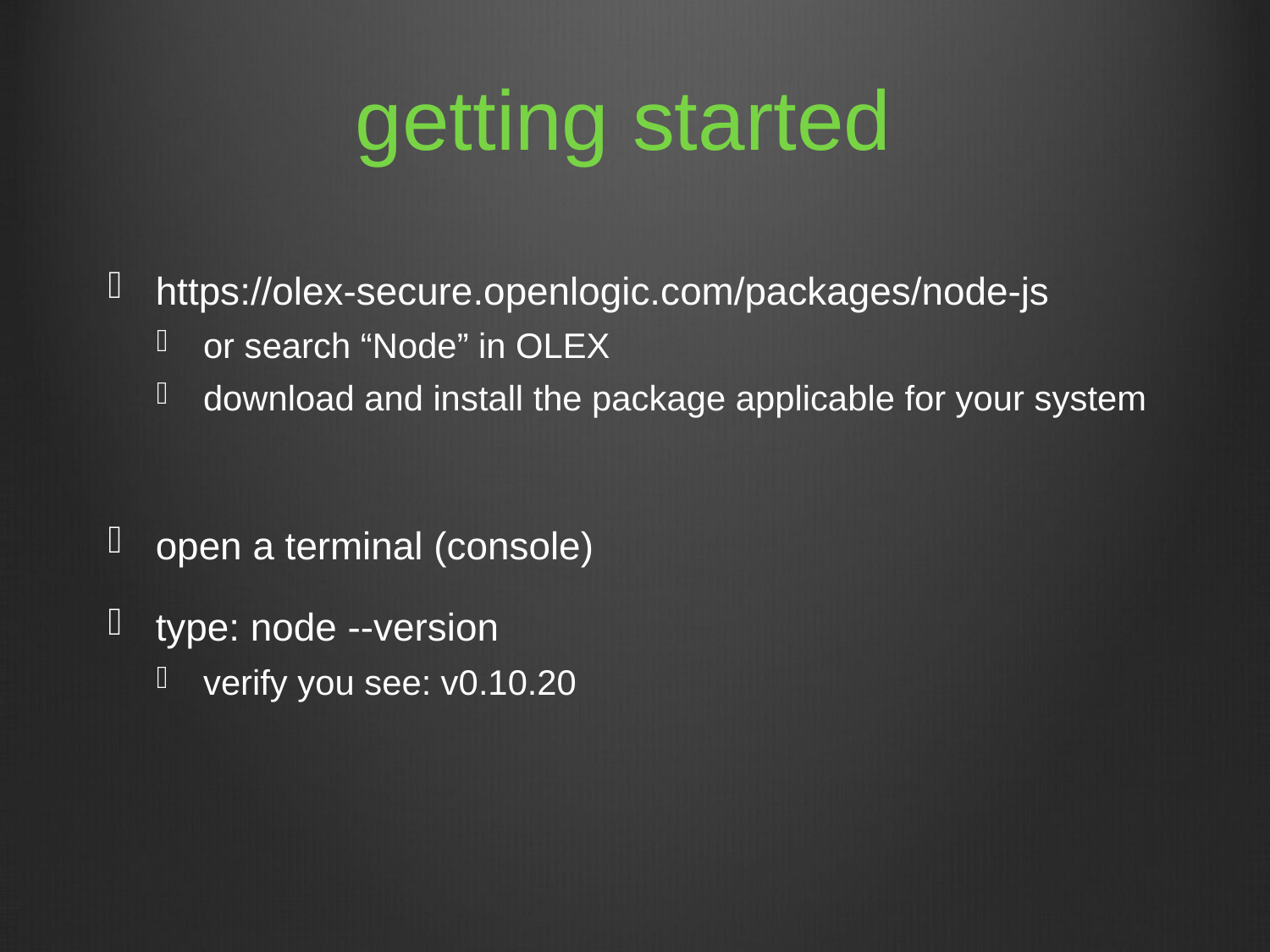

# getting started
https://olex-secure.openlogic.com/packages/node-js
or search “Node” in OLEX
download and install the package applicable for your system

open a terminal (console)
type: node --version
verify you see: v0.10.20